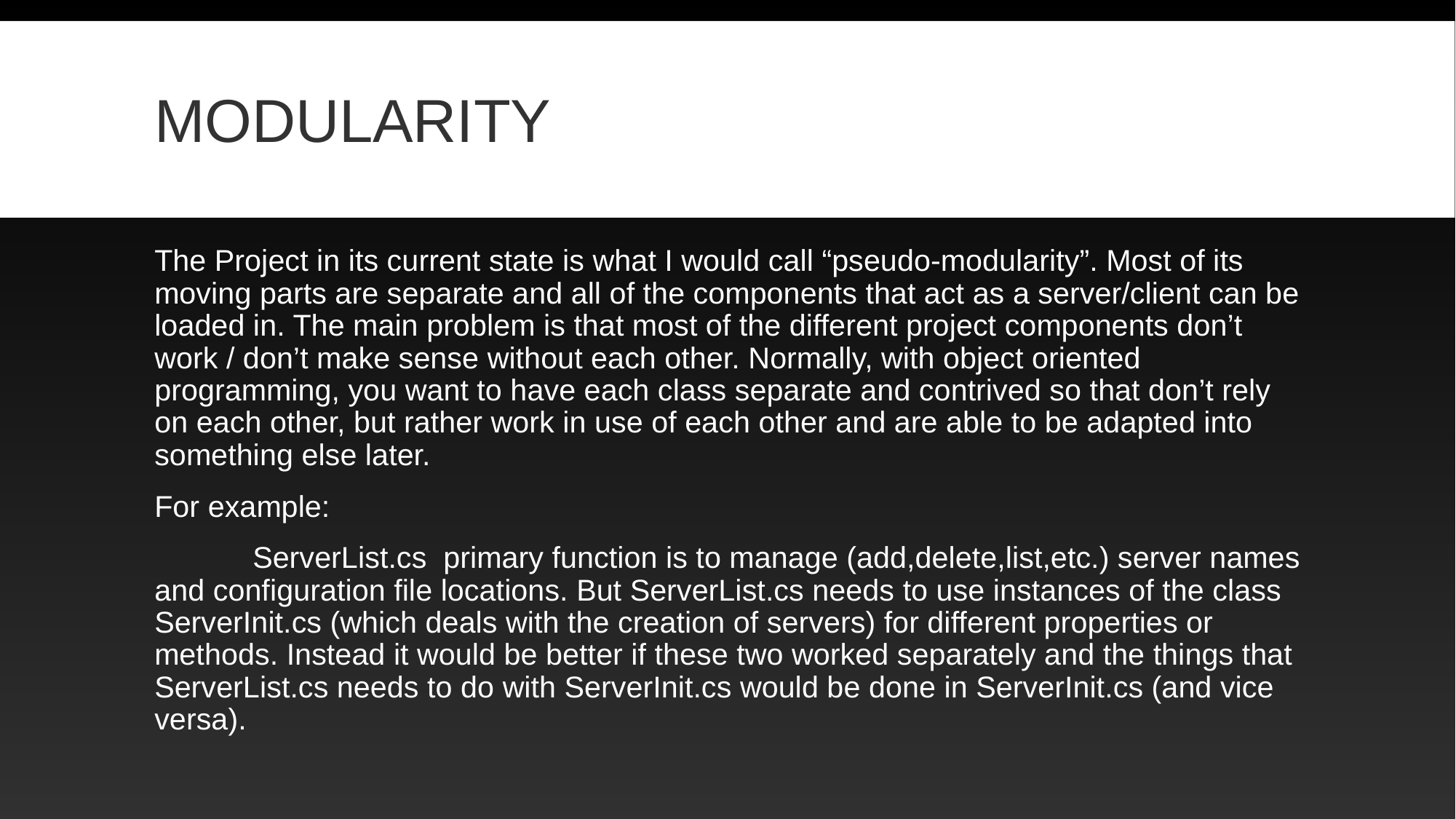

# modularity
The Project in its current state is what I would call “pseudo-modularity”. Most of its moving parts are separate and all of the components that act as a server/client can be loaded in. The main problem is that most of the different project components don’t work / don’t make sense without each other. Normally, with object oriented programming, you want to have each class separate and contrived so that don’t rely on each other, but rather work in use of each other and are able to be adapted into something else later.
For example:
	ServerList.cs  primary function is to manage (add,delete,list,etc.) server names and configuration file locations. But ServerList.cs needs to use instances of the class ServerInit.cs (which deals with the creation of servers) for different properties or methods. Instead it would be better if these two worked separately and the things that ServerList.cs needs to do with ServerInit.cs would be done in ServerInit.cs (and vice versa).